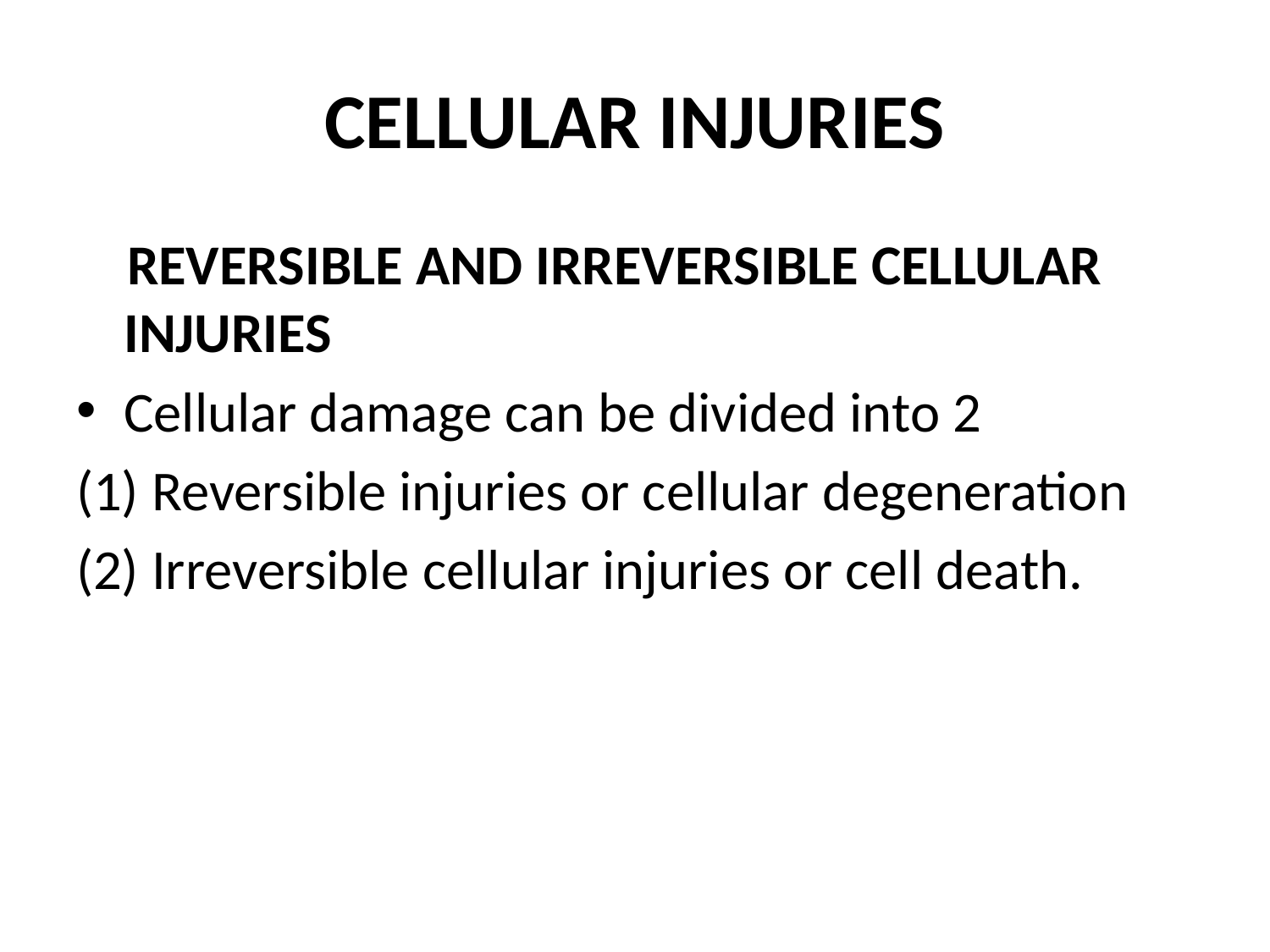

# CELLULAR INJURIES
    REVERSIBLE AND IRREVERSIBLE CELLULAR INJURIES
Cellular damage can be divided into 2
(1) Reversible injuries or cellular degeneration
(2) Irreversible cellular injuries or cell death.